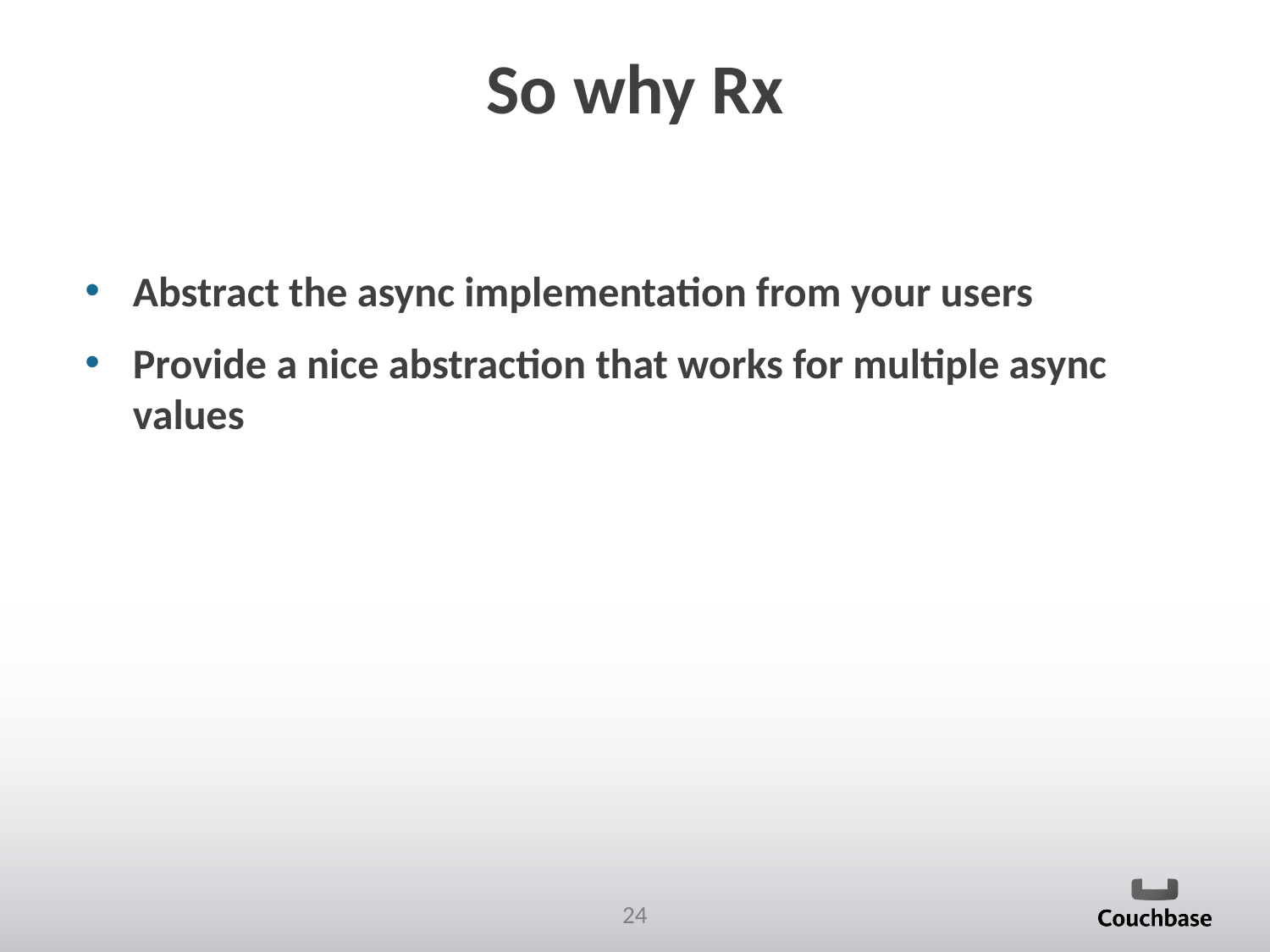

# So why Rx
Abstract the async implementation from your users
Provide a nice abstraction that works for multiple async values